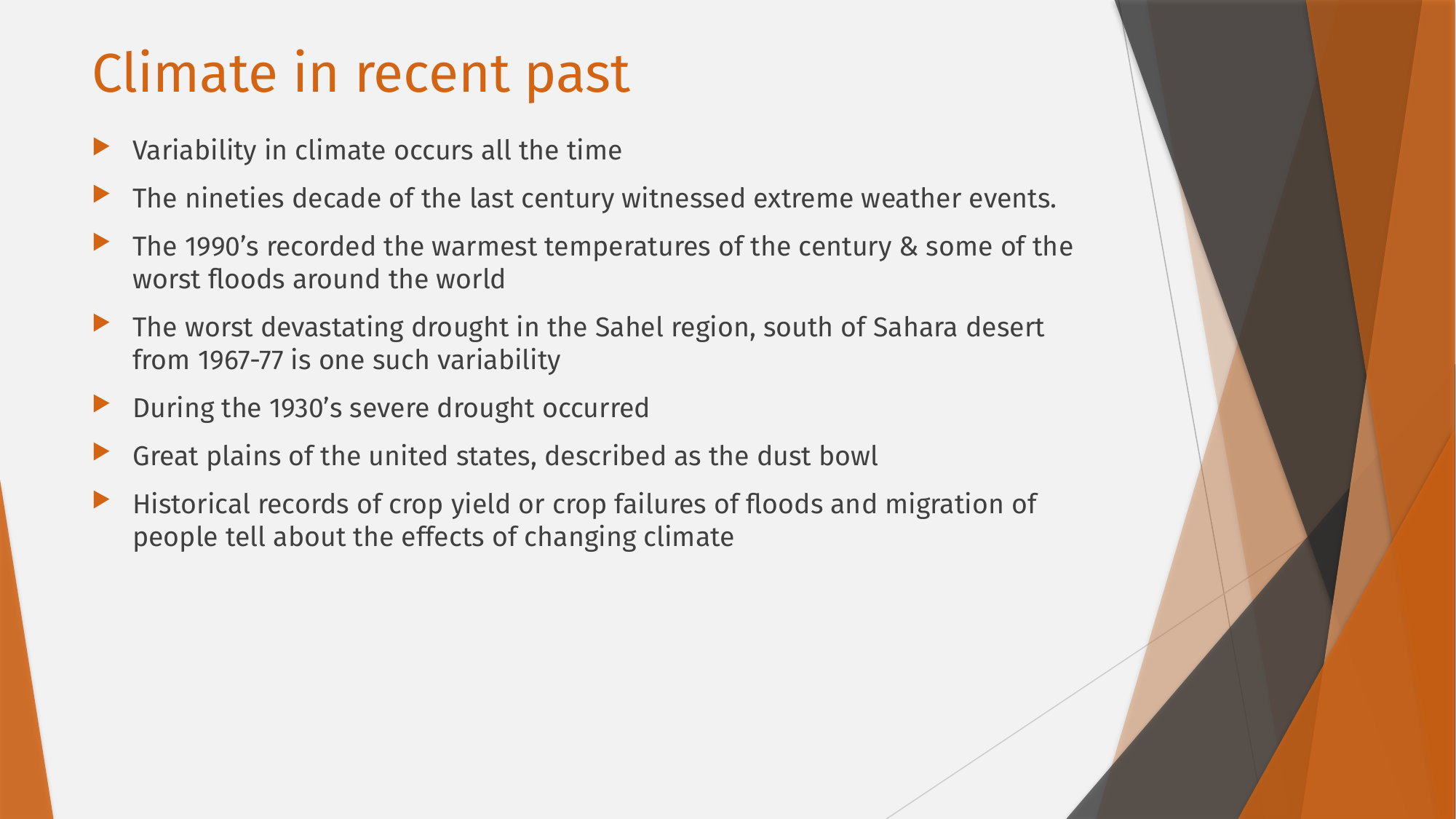

# Climate in recent past
Variability in climate occurs all the time
The nineties decade of the last century witnessed extreme weather events.
The 1990’s recorded the warmest temperatures of the century & some of the worst floods around the world
The worst devastating drought in the Sahel region, south of Sahara desert from 1967-77 is one such variability
During the 1930’s severe drought occurred
Great plains of the united states, described as the dust bowl
Historical records of crop yield or crop failures of floods and migration of people tell about the effects of changing climate